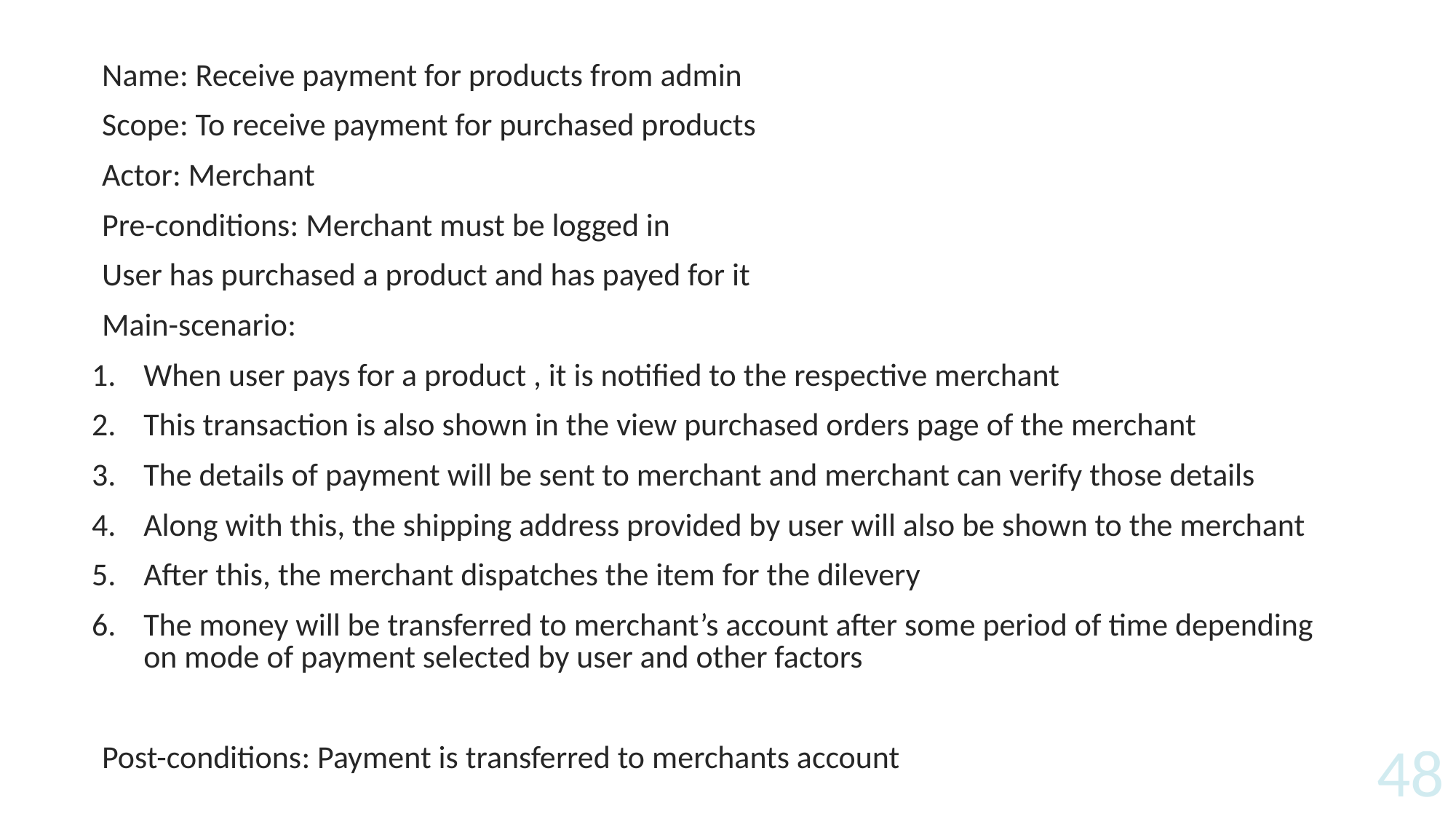

Name: Receive payment for products from admin
Scope: To receive payment for purchased products
Actor: Merchant
Pre-conditions: Merchant must be logged in
User has purchased a product and has payed for it
Main-scenario:
When user pays for a product , it is notified to the respective merchant
This transaction is also shown in the view purchased orders page of the merchant
The details of payment will be sent to merchant and merchant can verify those details
Along with this, the shipping address provided by user will also be shown to the merchant
After this, the merchant dispatches the item for the dilevery
The money will be transferred to merchant’s account after some period of time depending on mode of payment selected by user and other factors

Post-conditions: Payment is transferred to merchants account
48